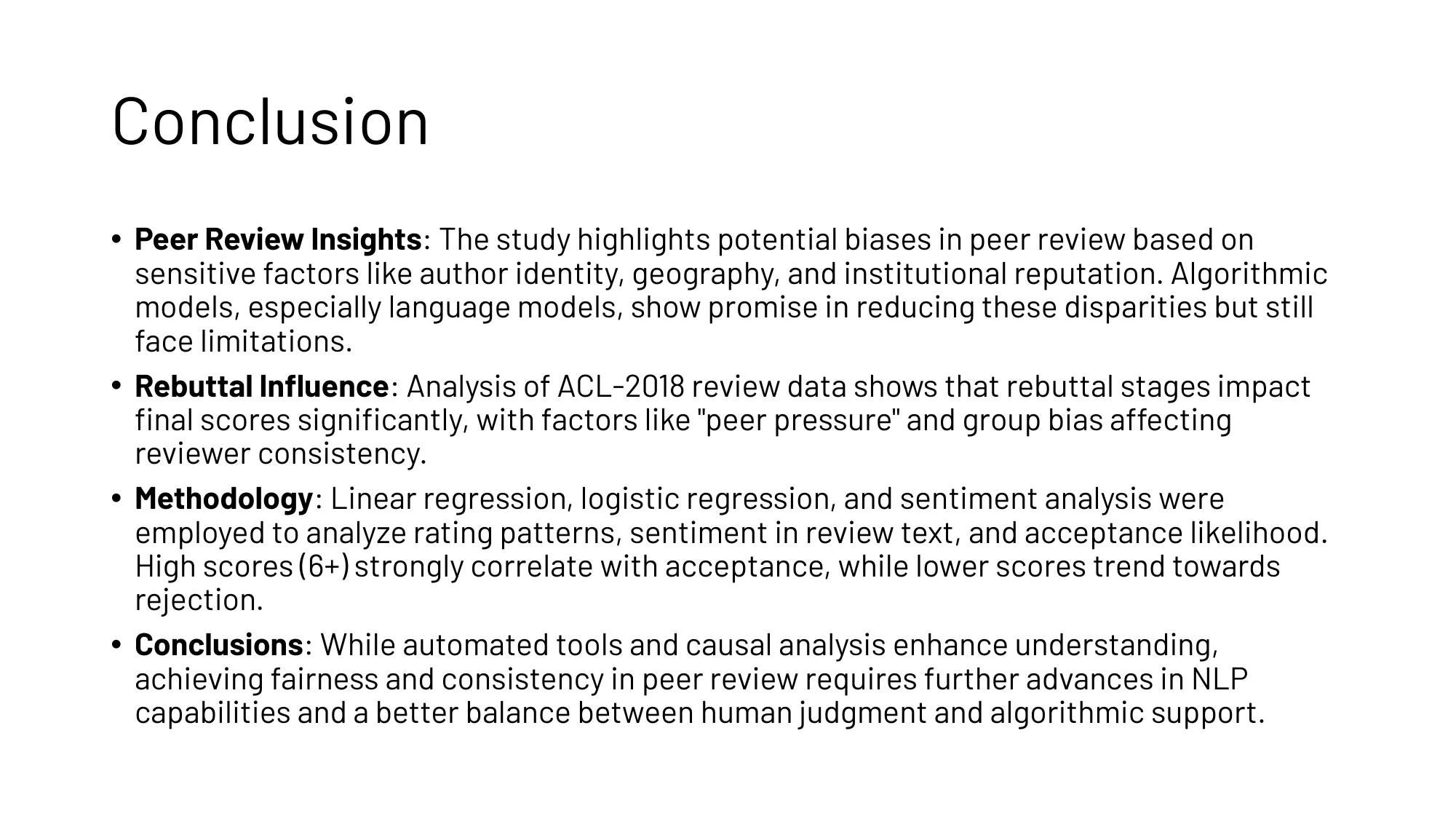

# Conclusion
Peer Review Insights: The study highlights potential biases in peer review based on sensitive factors like author identity, geography, and institutional reputation. Algorithmic models, especially language models, show promise in reducing these disparities but still face limitations.
Rebuttal Influence: Analysis of ACL-2018 review data shows that rebuttal stages impact final scores significantly, with factors like "peer pressure" and group bias affecting reviewer consistency.
Methodology: Linear regression, logistic regression, and sentiment analysis were employed to analyze rating patterns, sentiment in review text, and acceptance likelihood. High scores (6+) strongly correlate with acceptance, while lower scores trend towards rejection.
Conclusions: While automated tools and causal analysis enhance understanding, achieving fairness and consistency in peer review requires further advances in NLP capabilities and a better balance between human judgment and algorithmic support.